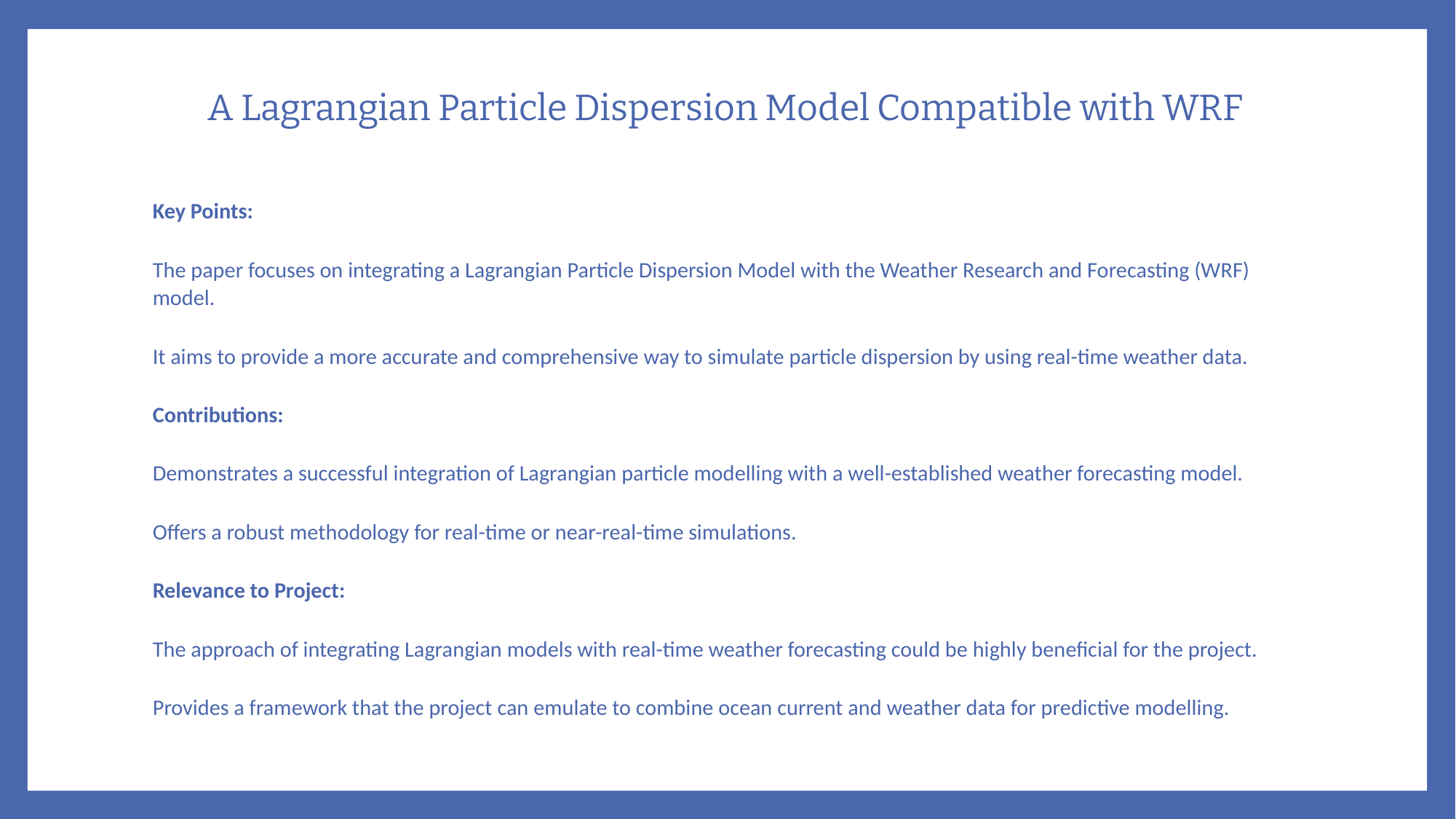

# A Lagrangian Particle Dispersion Model Compatible with WRF
Key Points:
The paper focuses on integrating a Lagrangian Particle Dispersion Model with the Weather Research and Forecasting (WRF) model.
It aims to provide a more accurate and comprehensive way to simulate particle dispersion by using real-time weather data.
Contributions:
Demonstrates a successful integration of Lagrangian particle modelling with a well-established weather forecasting model.
Offers a robust methodology for real-time or near-real-time simulations.
Relevance to Project:
The approach of integrating Lagrangian models with real-time weather forecasting could be highly beneficial for the project.
Provides a framework that the project can emulate to combine ocean current and weather data for predictive modelling.